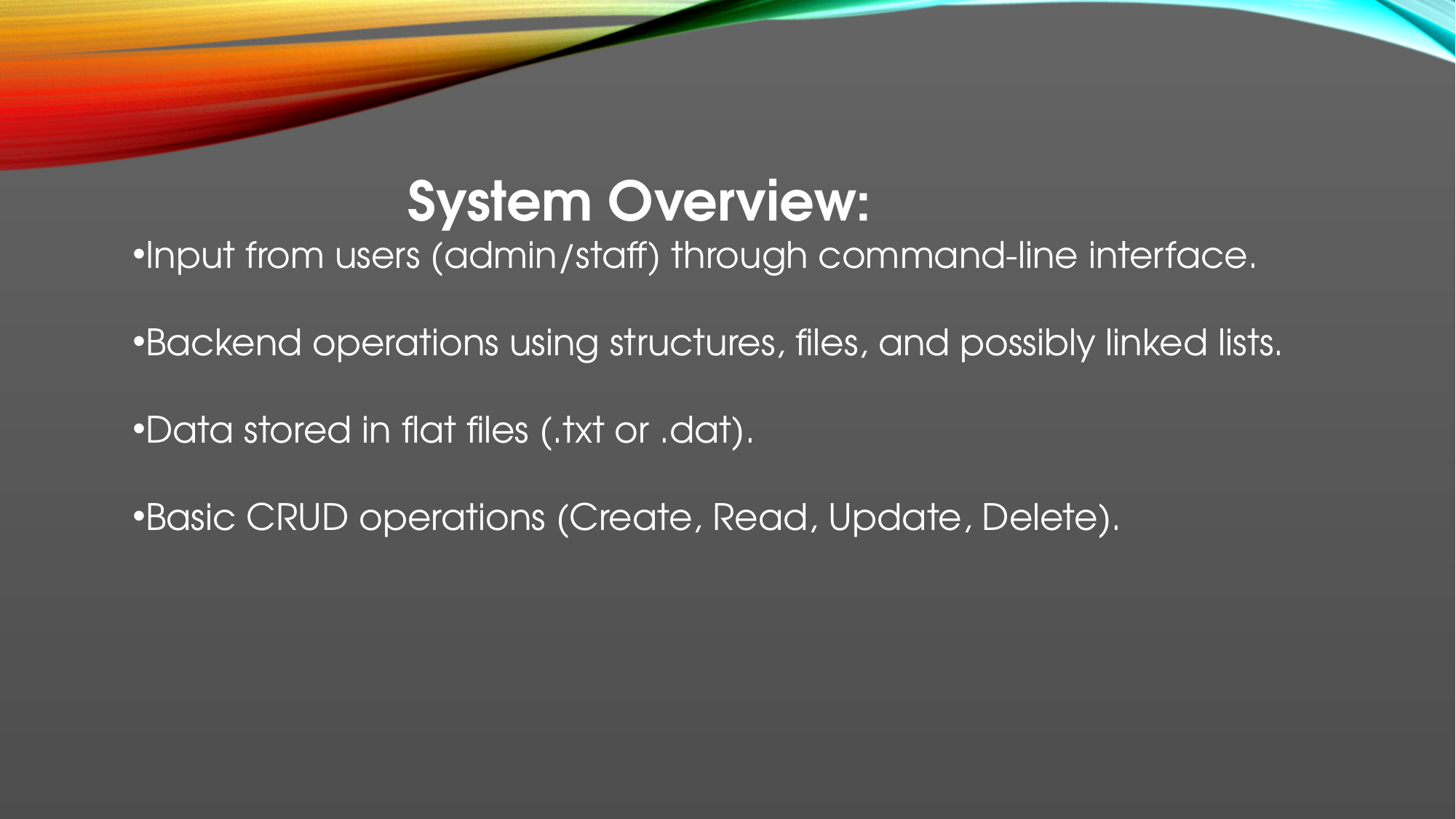

System Overview:
Input from users (admin/staff) through command-line interface.

Backend operations using structures, files, and possibly linked lists.

Data stored in flat files (.txt or .dat).

Basic CRUD operations (Create, Read, Update, Delete).